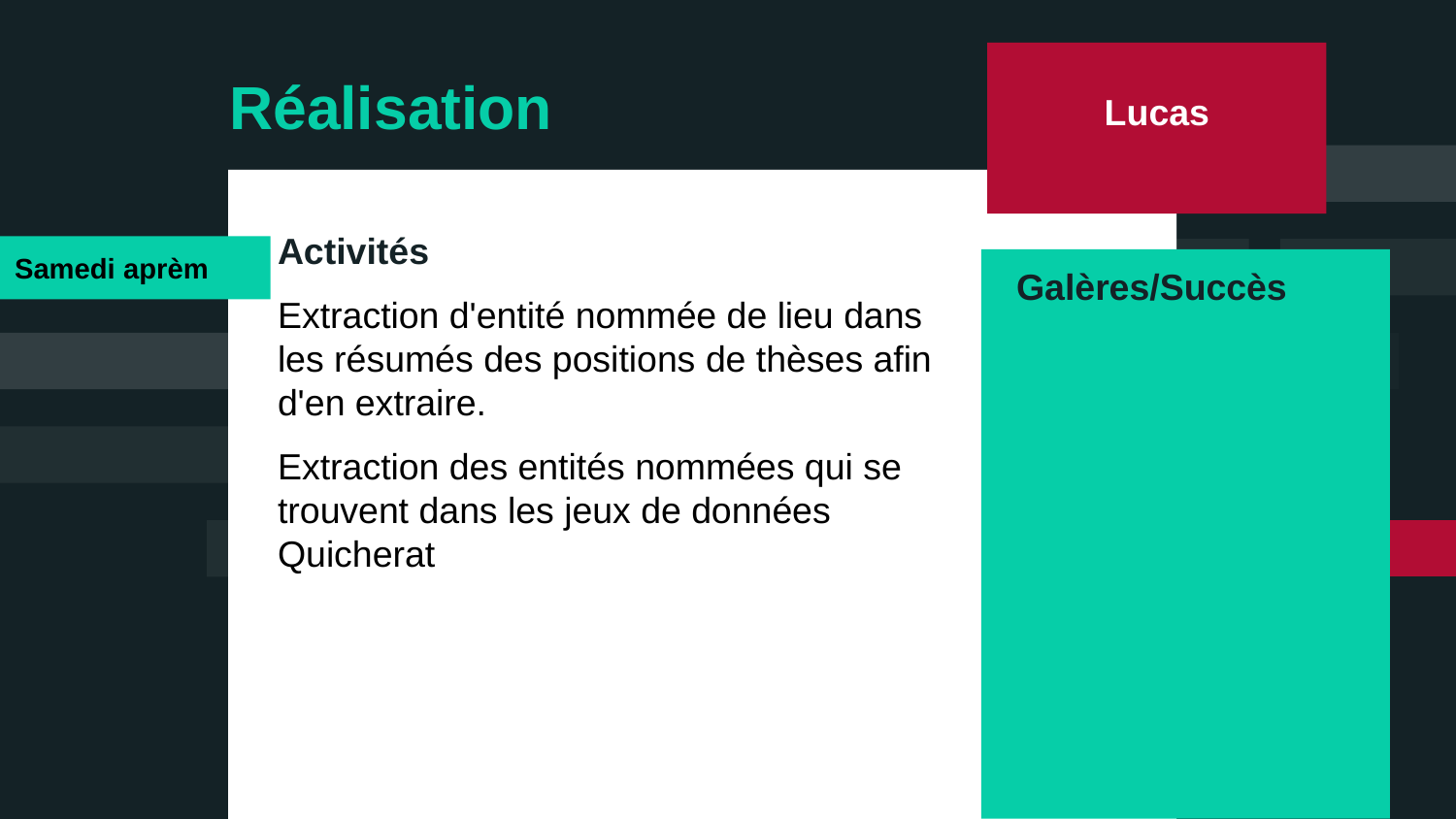

Lucas

Réalisation

Activités
Extraction d'entité nommée de lieu dans les résumés des positions de thèses afin d'en extraire.
Extraction des entités nommées qui se trouvent dans les jeux de données Quicherat

Samedi aprèm
  Galères/Succès